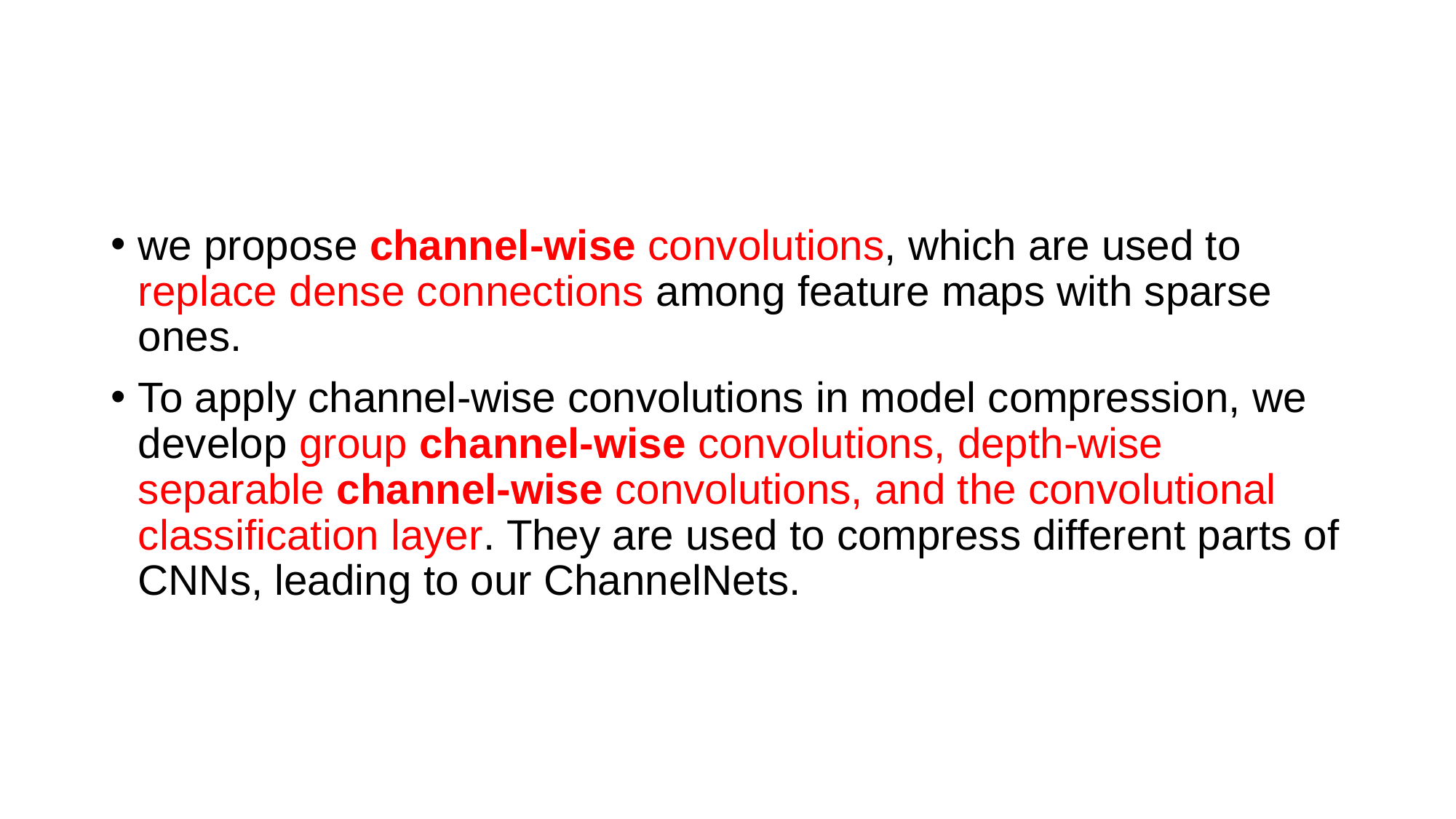

#
we propose channel-wise convolutions, which are used to replace dense connections among feature maps with sparse ones.
To apply channel-wise convolutions in model compression, we develop group channel-wise convolutions, depth-wise separable channel-wise convolutions, and the convolutional classification layer. They are used to compress different parts of CNNs, leading to our ChannelNets.